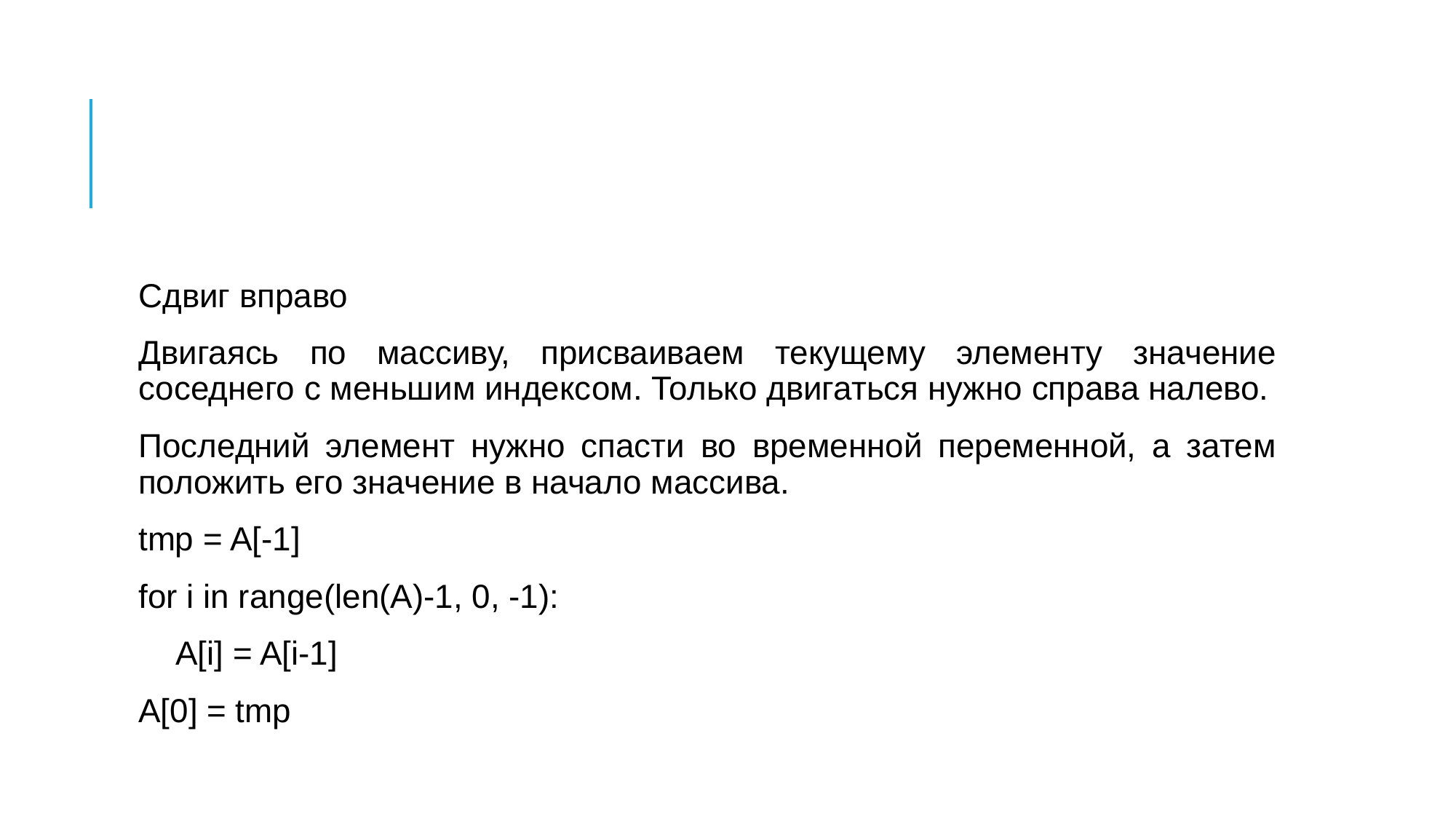

#
Сдвиг вправо
Двигаясь по массиву, присваиваем текущему элементу значение соседнего с меньшим индексом. Только двигаться нужно справа налево.
Последний элемент нужно спасти во временной переменной, а затем положить его значение в начало массива.
tmp = A[-1]
for i in range(len(A)-1, 0, -1):
    A[i] = A[i-1]
A[0] = tmp